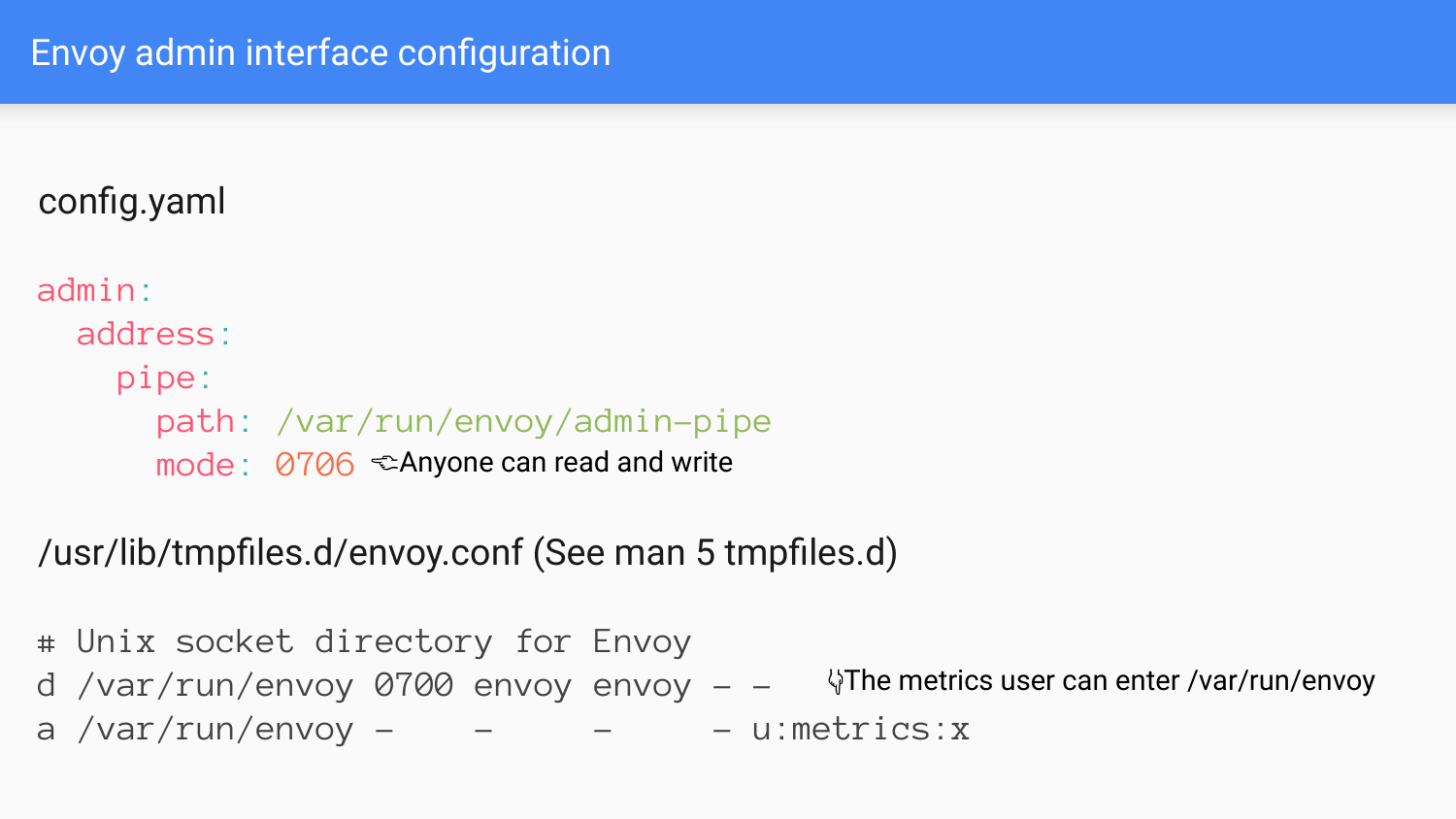

# Envoy admin interface configuration
config.yaml

admin:
  address:
    pipe:
      path: /var/run/envoy/admin-pipe
      mode: 0706
👈Anyone can read and write
/usr/lib/tmpfiles.d/envoy.conf (See man 5 tmpfiles.d)

# Unix socket directory for Envoy
d /var/run/envoy 0700 envoy envoy - -
a /var/run/envoy -    -     -     - u:metrics:x

👇The metrics user can enter /var/run/envoy